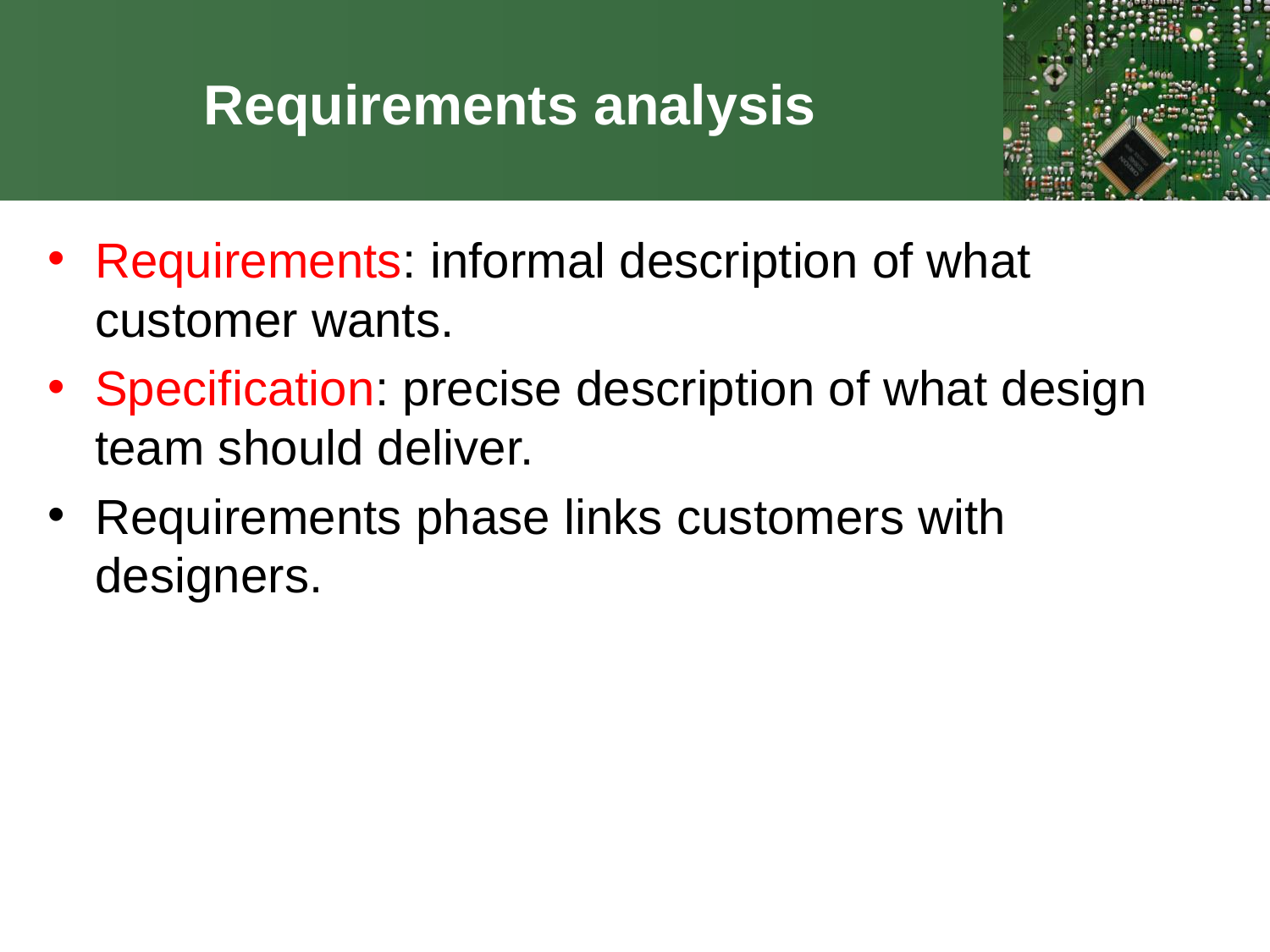

# Requirements analysis
Requirements: informal description of what customer wants.
Specification: precise description of what design team should deliver.
Requirements phase links customers with designers.